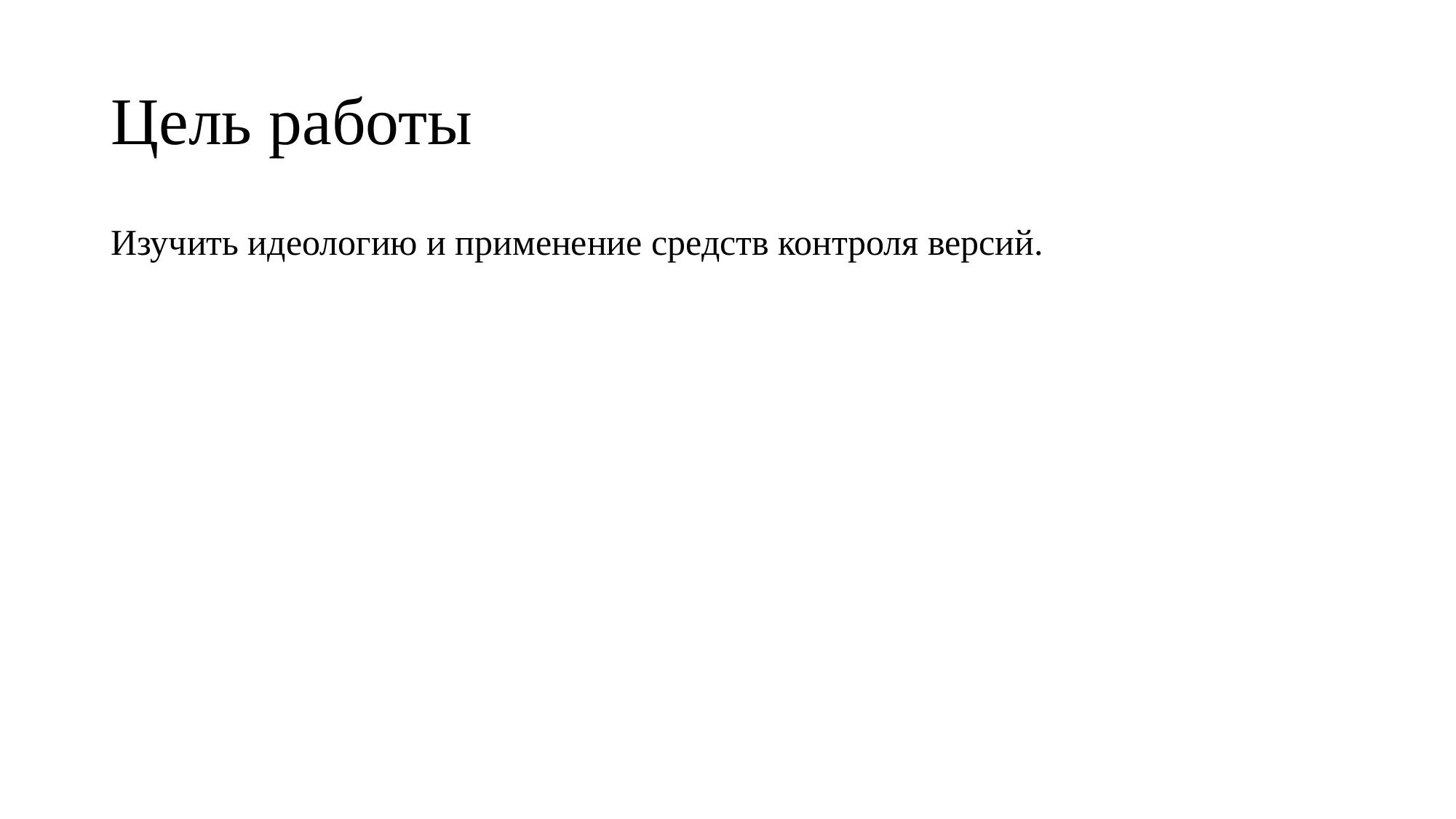

Цель работы
Изучить идеологию и применение средств контроля версий.